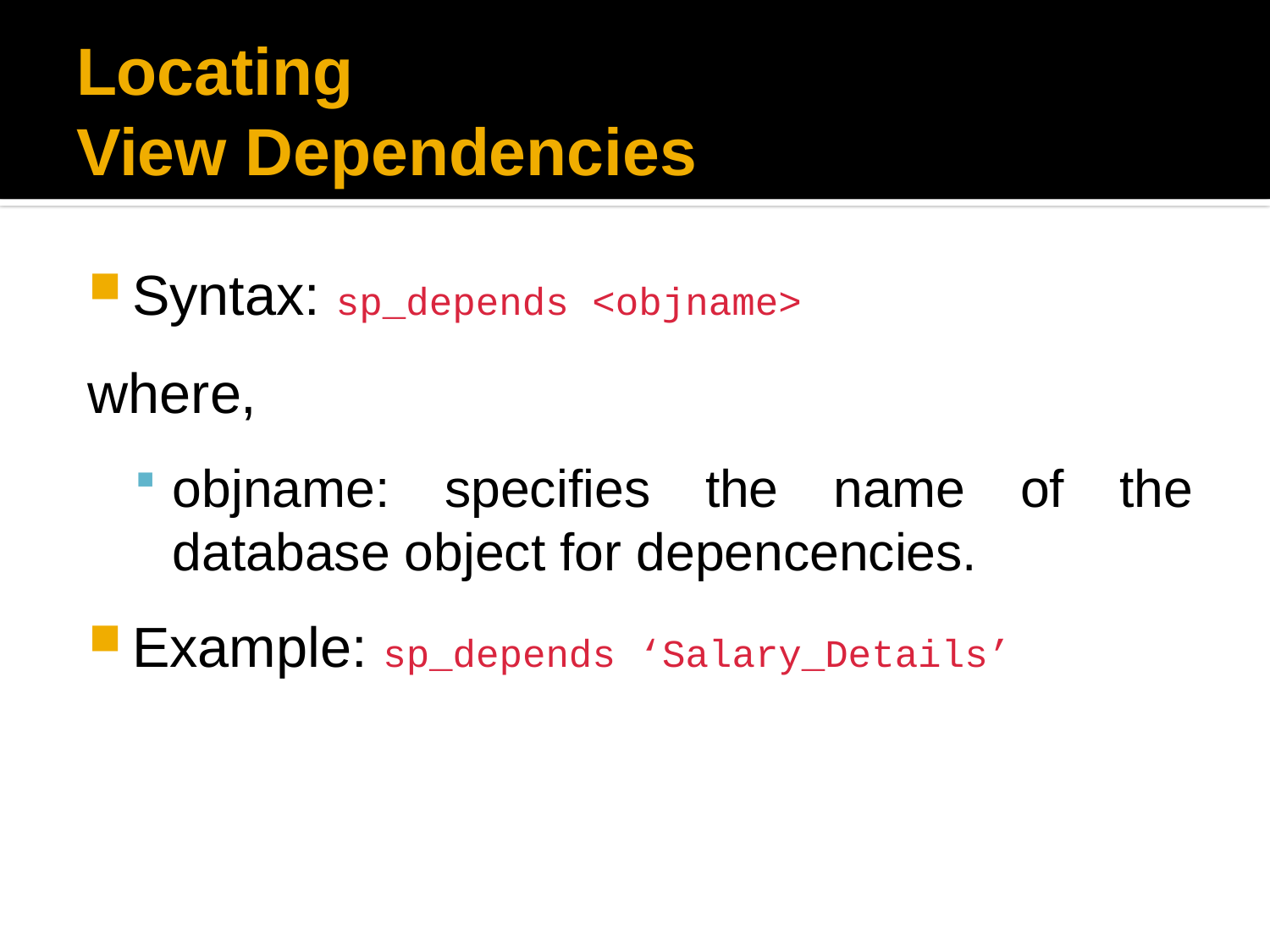

# Locating View Dependencies
Syntax: sp_depends <objname>
where,
objname: specifies the name of the database object for depencencies.
Example: sp_depends ‘Salary_Details’